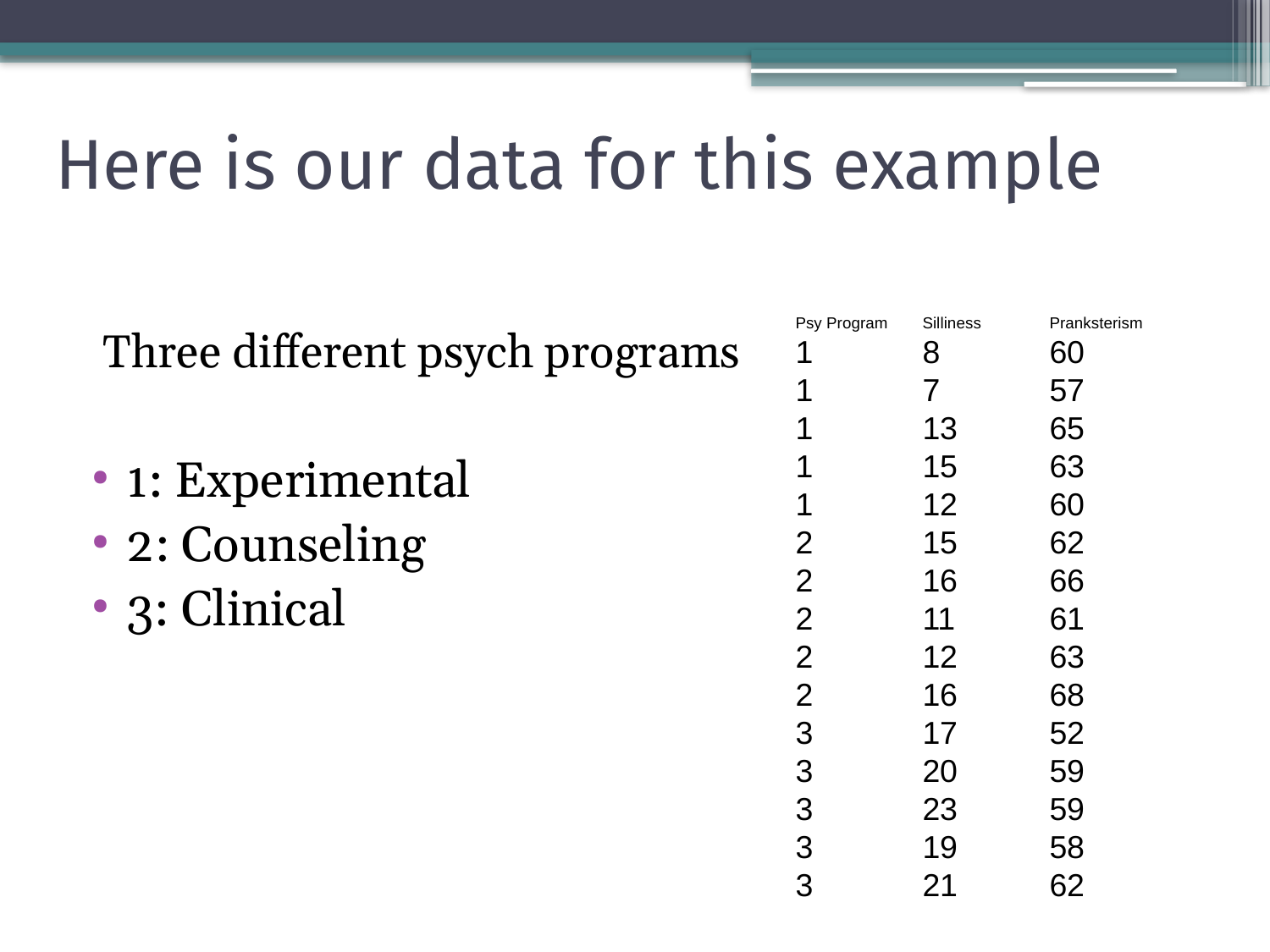

# Here is our data for this example
Psy Program	Silliness	Pranksterism
1	8	60
1	7	57
1	13	65
1	15	63
1	12	60
2	15	62
2	16	66
2	11	61
2	12	63
2	16	68
3	17	52
3	20	59
3	23	59
3	19	58
3	21	62
 Three different psych programs

1: Experimental
2: Counseling
3: Clinical